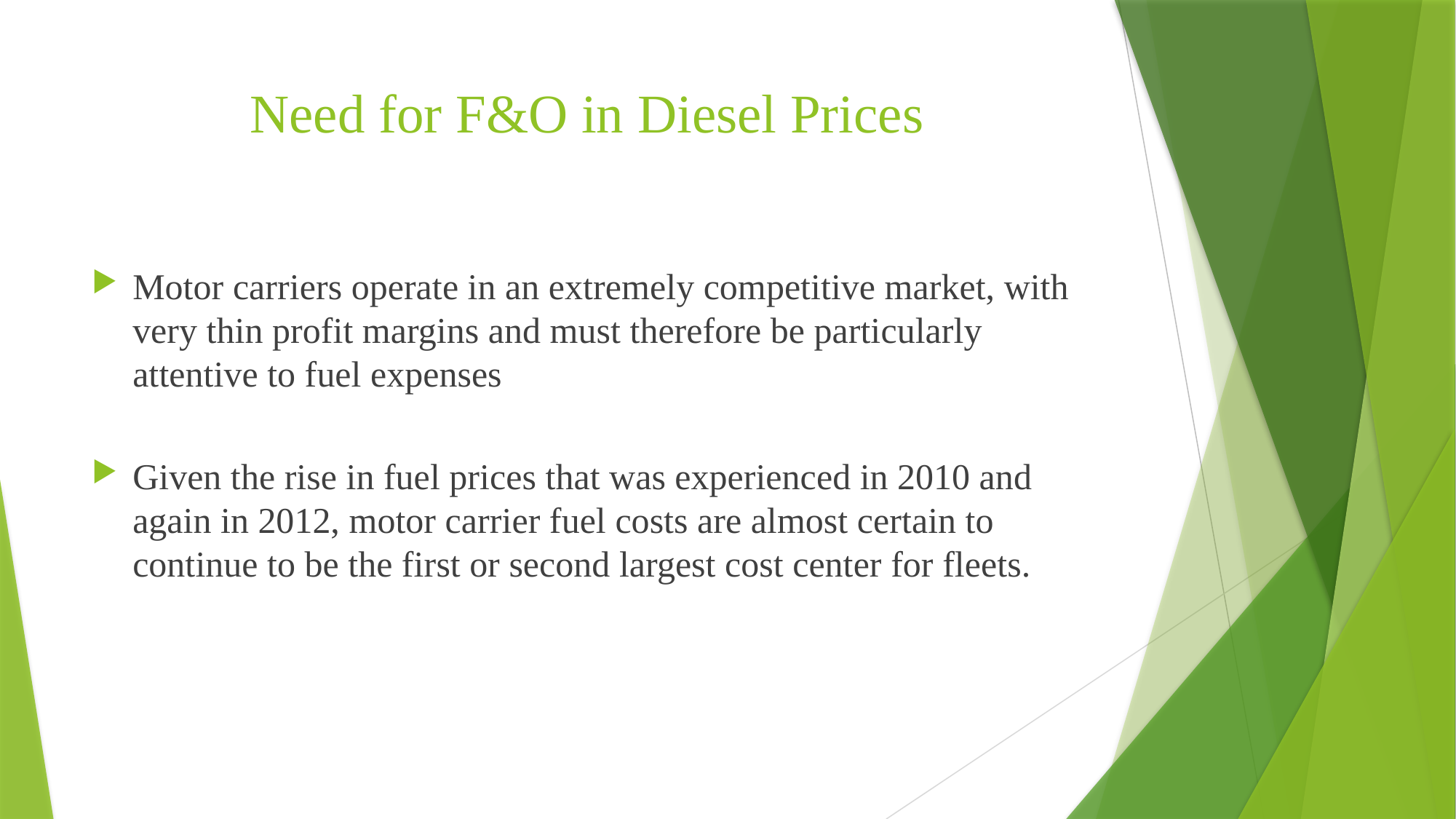

# Need for F&O in Diesel Prices
Motor carriers operate in an extremely competitive market, with very thin profit margins and must therefore be particularly attentive to fuel expenses
Given the rise in fuel prices that was experienced in 2010 and again in 2012, motor carrier fuel costs are almost certain to continue to be the first or second largest cost center for fleets.